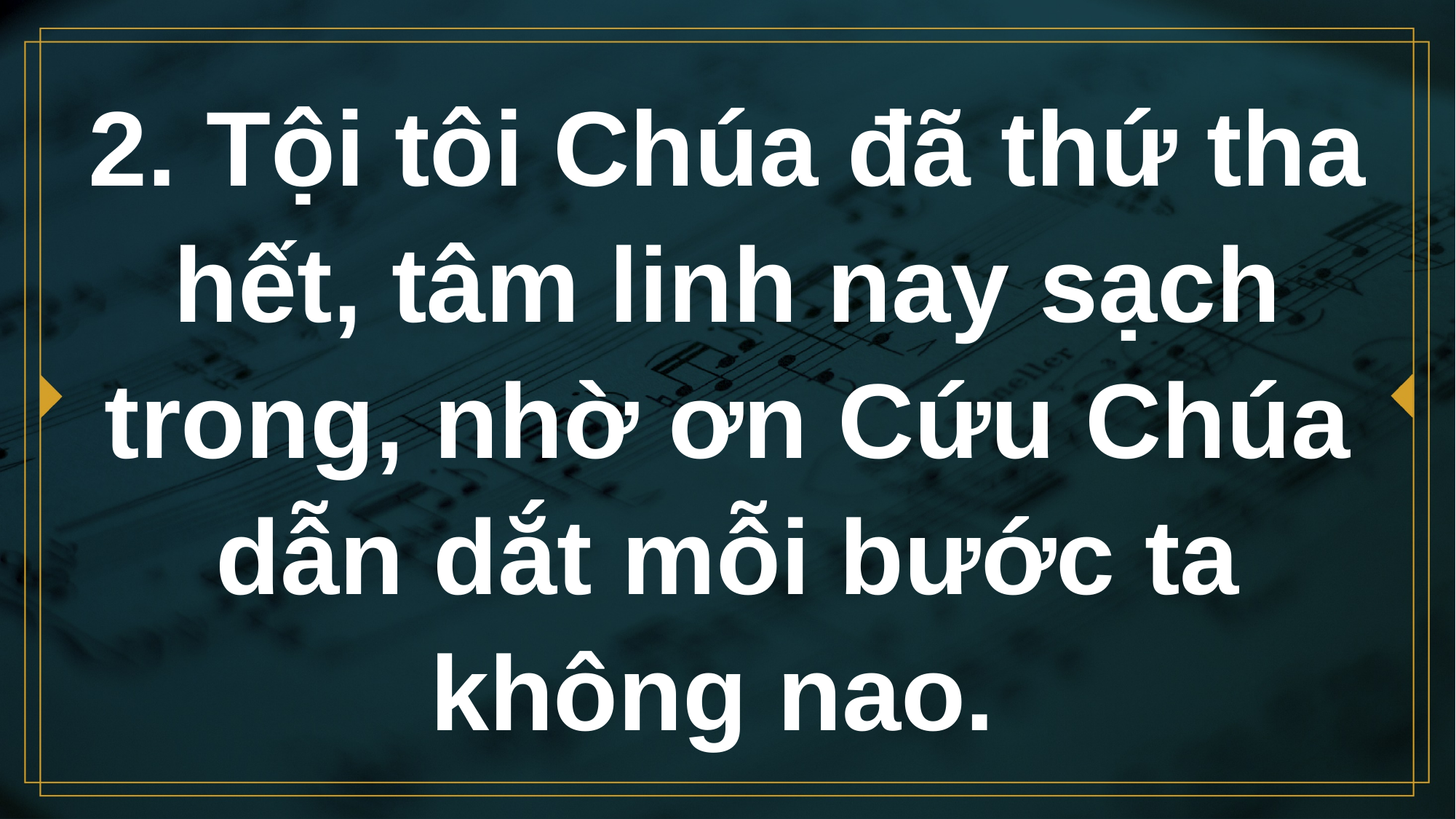

# 2. Tội tôi Chúa đã thứ tha hết, tâm linh nay sạch trong, nhờ ơn Cứu Chúa dẫn dắt mỗi bước ta không nao.